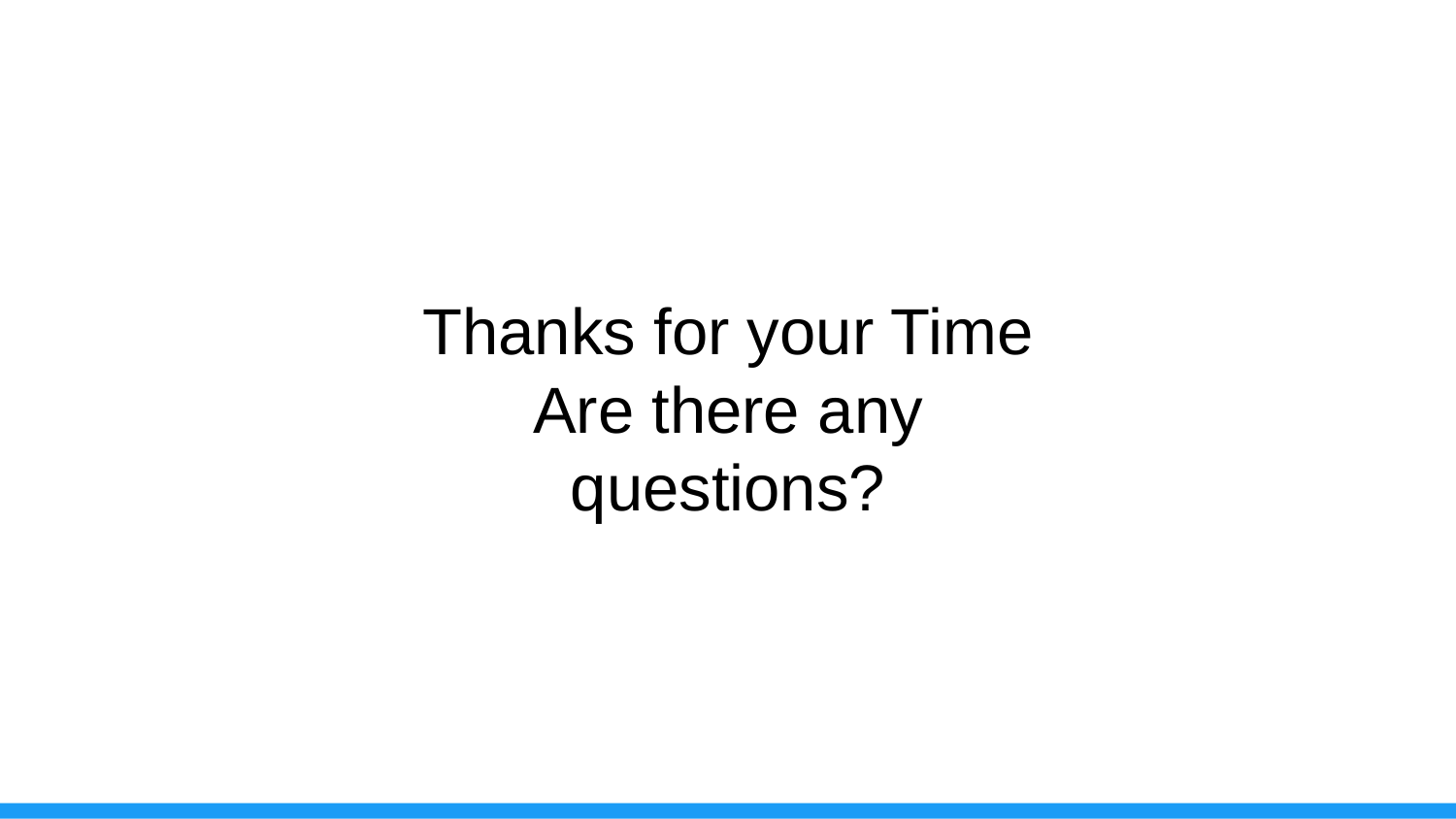

# Thanks for your Time
Are there any questions?